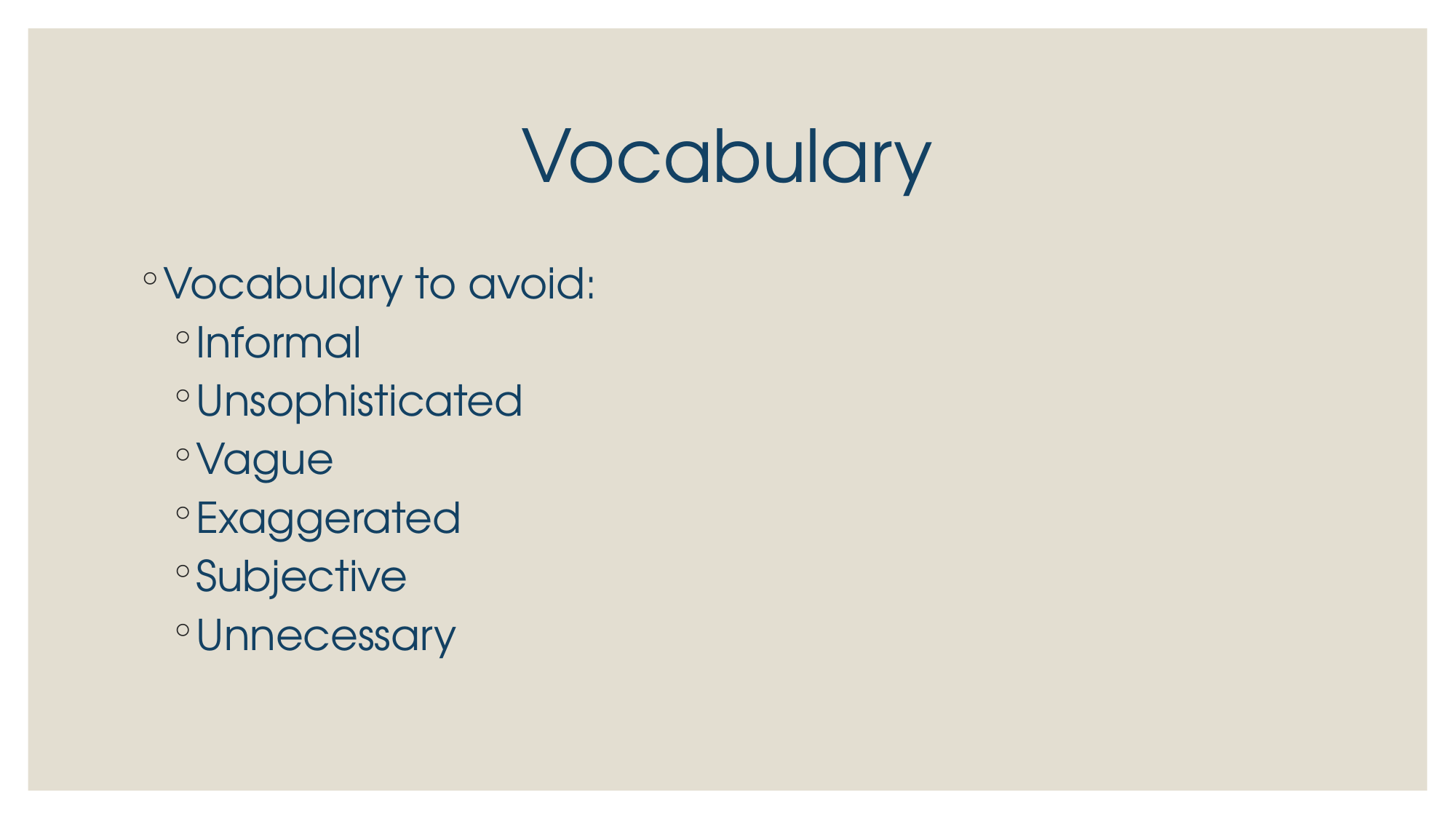

# Vocabulary
Vocabulary to avoid:
Informal
Unsophisticated
Vague
Exaggerated
Subjective
Unnecessary